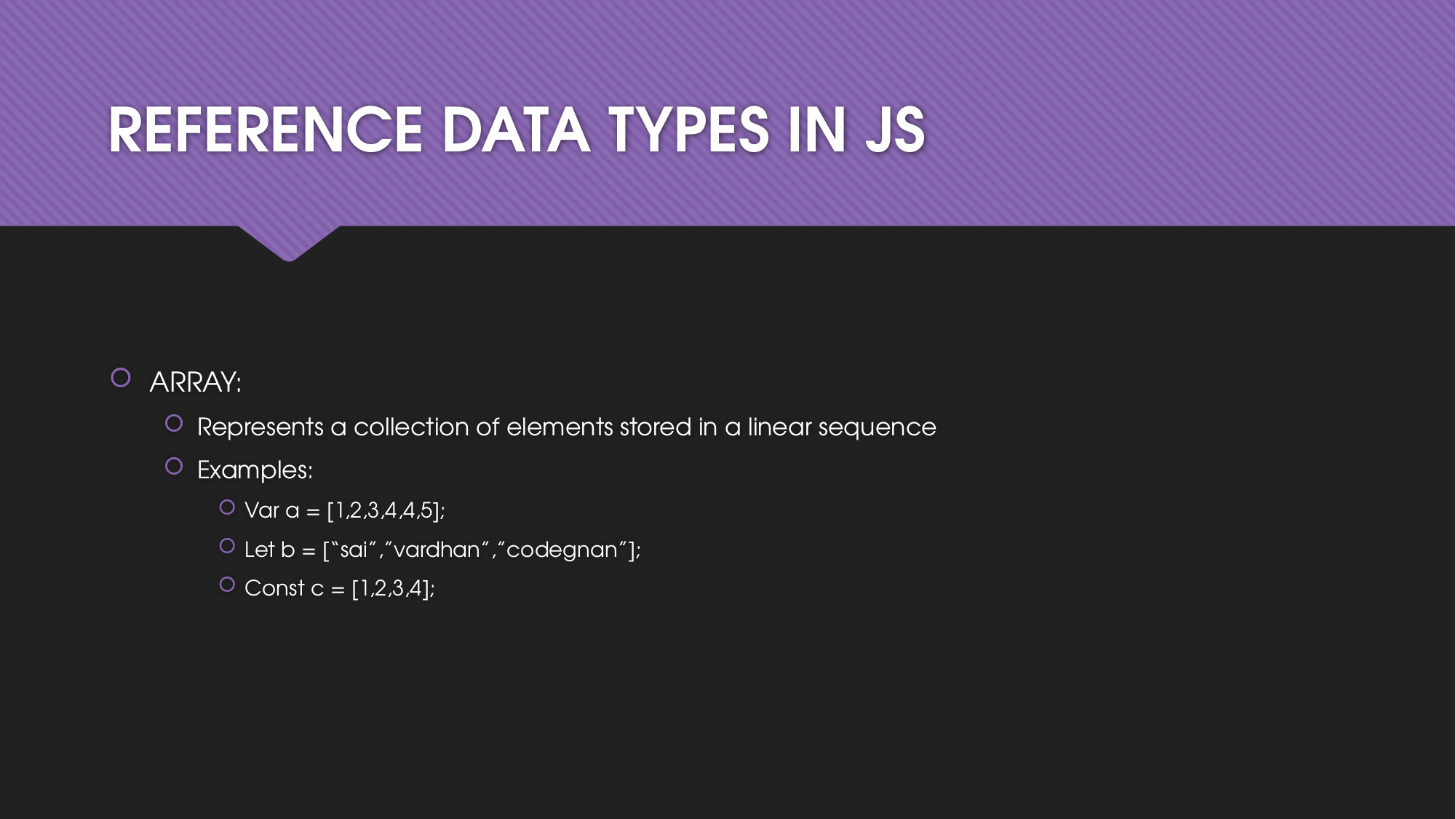

# REFERENCE DATA TYPES IN JS
ARRAY:
Represents a collection of elements stored in a linear sequence
Examples:
Var a = [1,2,3,4,4,5];
Let b = [“sai”,”vardhan”,”codegnan”];
Const c = [1,2,3,4];